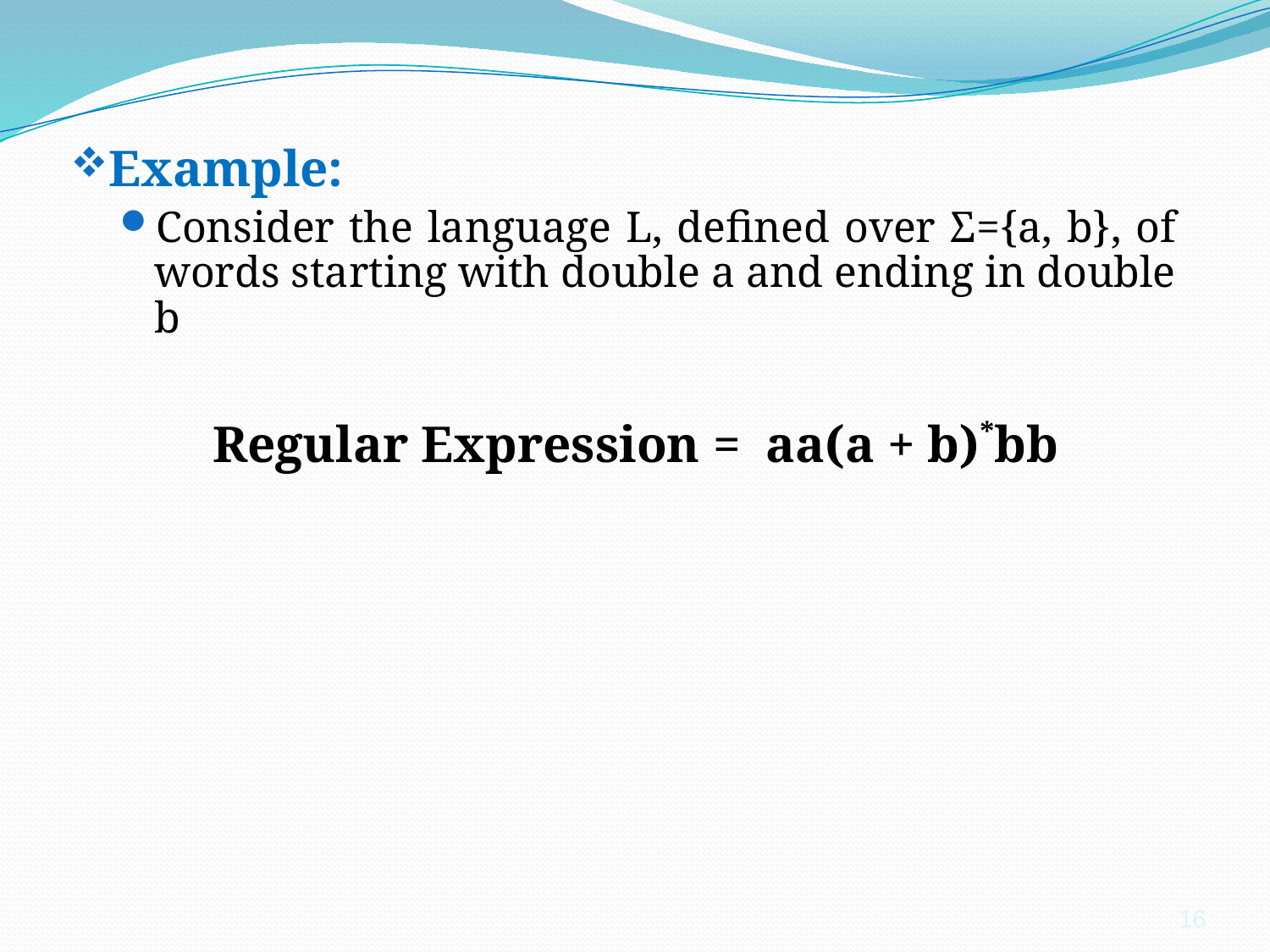

Example:
Consider the language L, defined over Σ={a, b}, of words starting with double a and ending in double b

Regular Expression =  aa(a + b)*bb
16